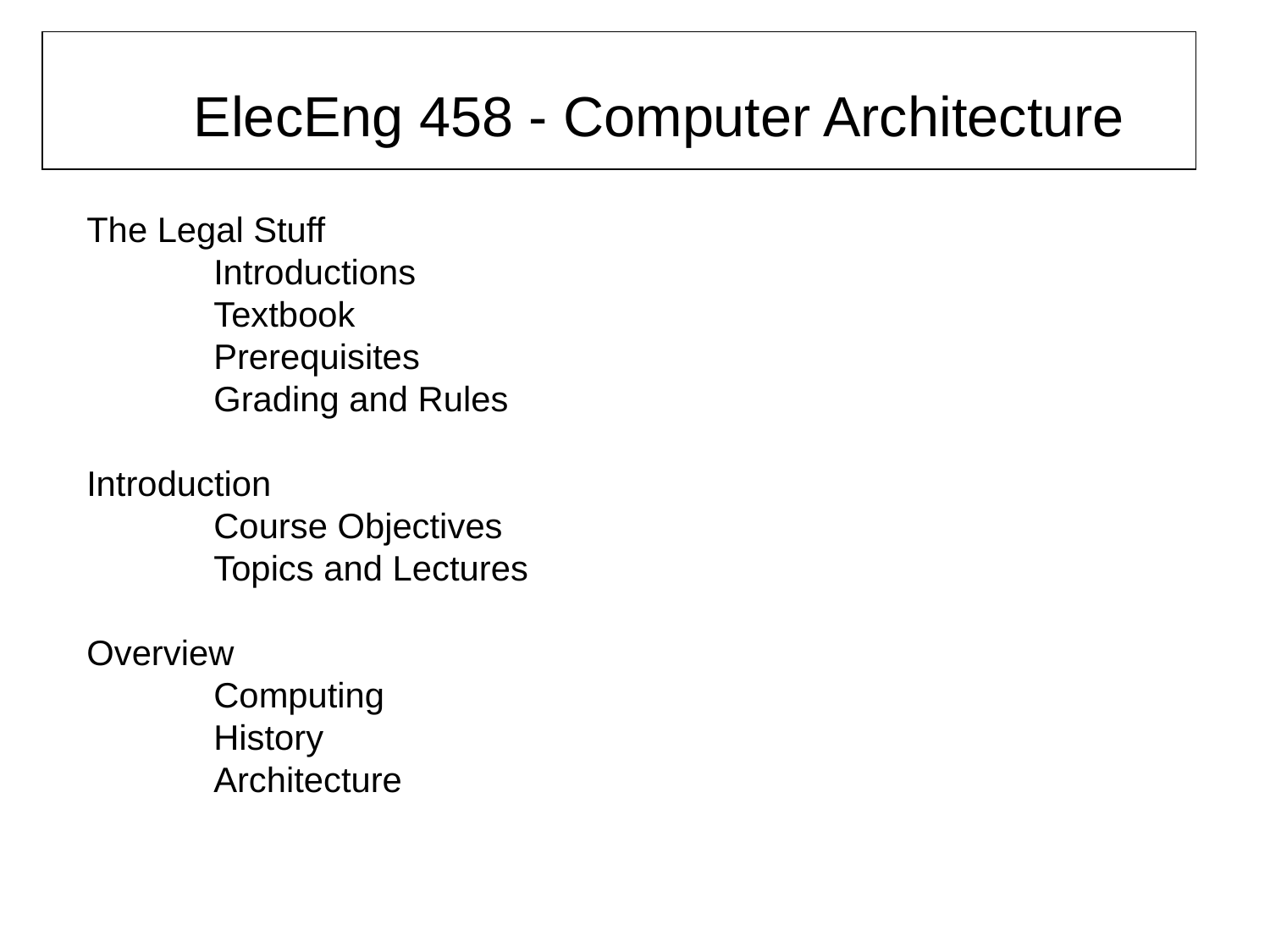

ElecEng 458 - Computer Architecture
The Legal Stuff
	Introductions
	Textbook
	Prerequisites
	Grading and Rules

Introduction
	Course Objectives
	Topics and Lectures

Overview
	Computing
	History
	Architecture